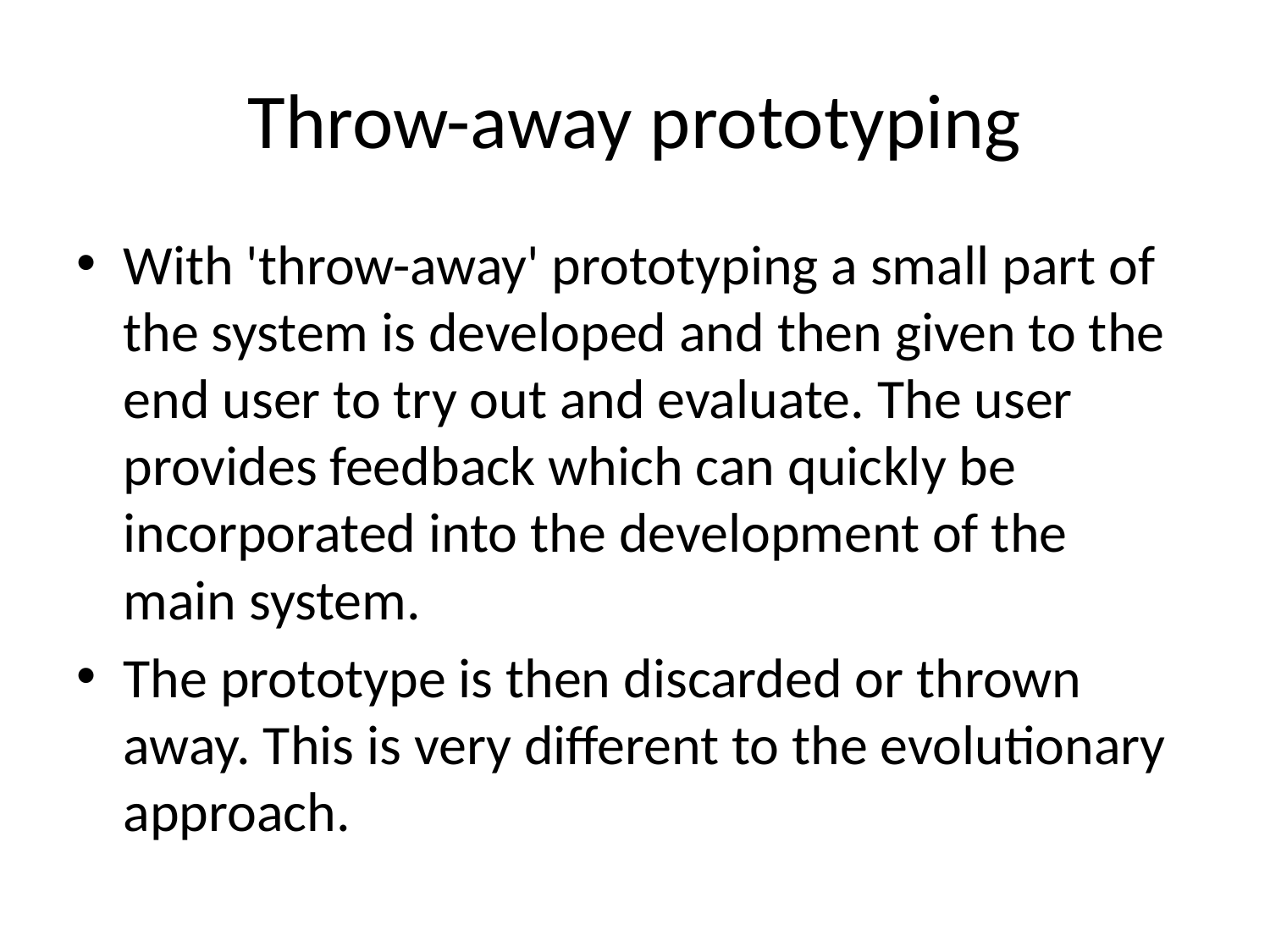

# Throw-away prototyping
With 'throw-away' prototyping a small part of the system is developed and then given to the end user to try out and evaluate. The user provides feedback which can quickly be incorporated into the development of the main system.
The prototype is then discarded or thrown away. This is very different to the evolutionary approach.